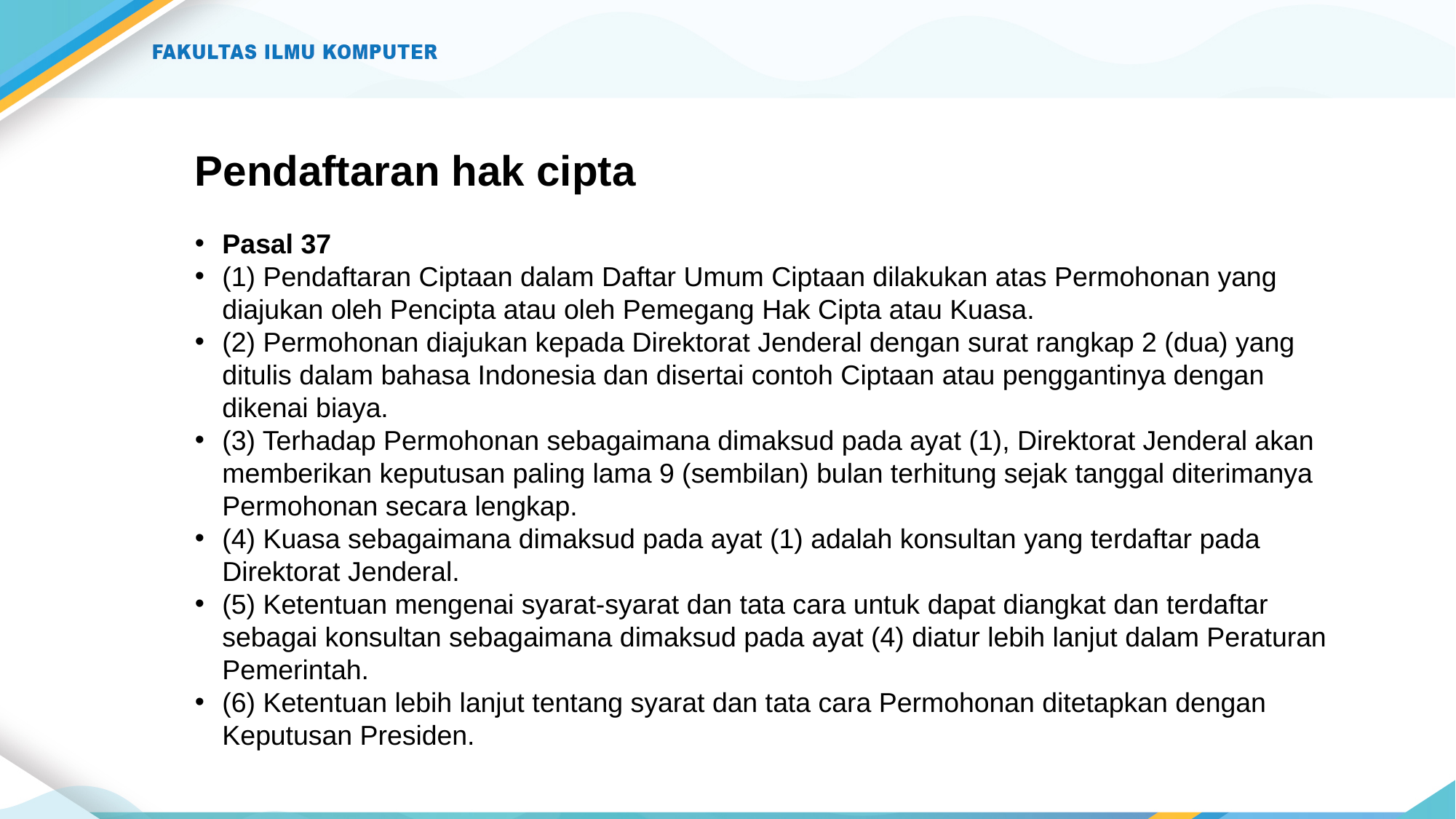

# Pendaftaran hak cipta
Pasal 37
(1) Pendaftaran Ciptaan dalam Daftar Umum Ciptaan dilakukan atas Permohonan yang diajukan oleh Pencipta atau oleh Pemegang Hak Cipta atau Kuasa.
(2) Permohonan diajukan kepada Direktorat Jenderal dengan surat rangkap 2 (dua) yang ditulis dalam bahasa Indonesia dan disertai contoh Ciptaan atau penggantinya dengan dikenai biaya.
(3) Terhadap Permohonan sebagaimana dimaksud pada ayat (1), Direktorat Jenderal akan memberikan keputusan paling lama 9 (sembilan) bulan terhitung sejak tanggal diterimanya Permohonan secara lengkap.
(4) Kuasa sebagaimana dimaksud pada ayat (1) adalah konsultan yang terdaftar pada Direktorat Jenderal.
(5) Ketentuan mengenai syarat-syarat dan tata cara untuk dapat diangkat dan terdaftar sebagai konsultan sebagaimana dimaksud pada ayat (4) diatur lebih lanjut dalam Peraturan Pemerintah.
(6) Ketentuan lebih lanjut tentang syarat dan tata cara Permohonan ditetapkan dengan Keputusan Presiden.